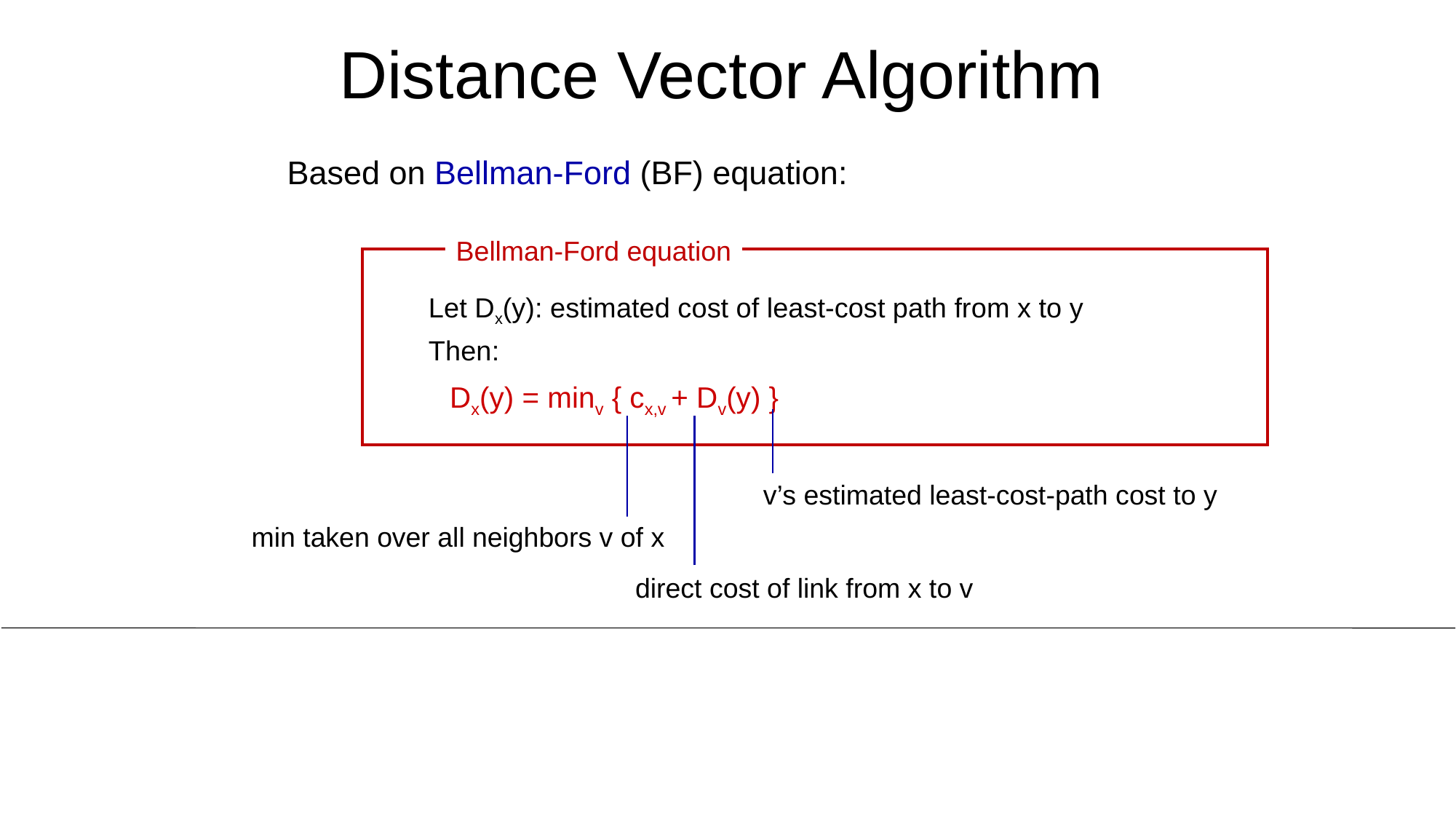

# Distance Vector Algorithm
Based on Bellman-Ford (BF) equation:

Bellman-Ford equation

Let Dx(y): estimated cost of least-cost path from x to y
Then:
   Dx(y) = minv { cx,v + Dv(y) }

v’s estimated least-cost-path cost to y
direct cost of link from x to v

min taken over all neighbors v of x